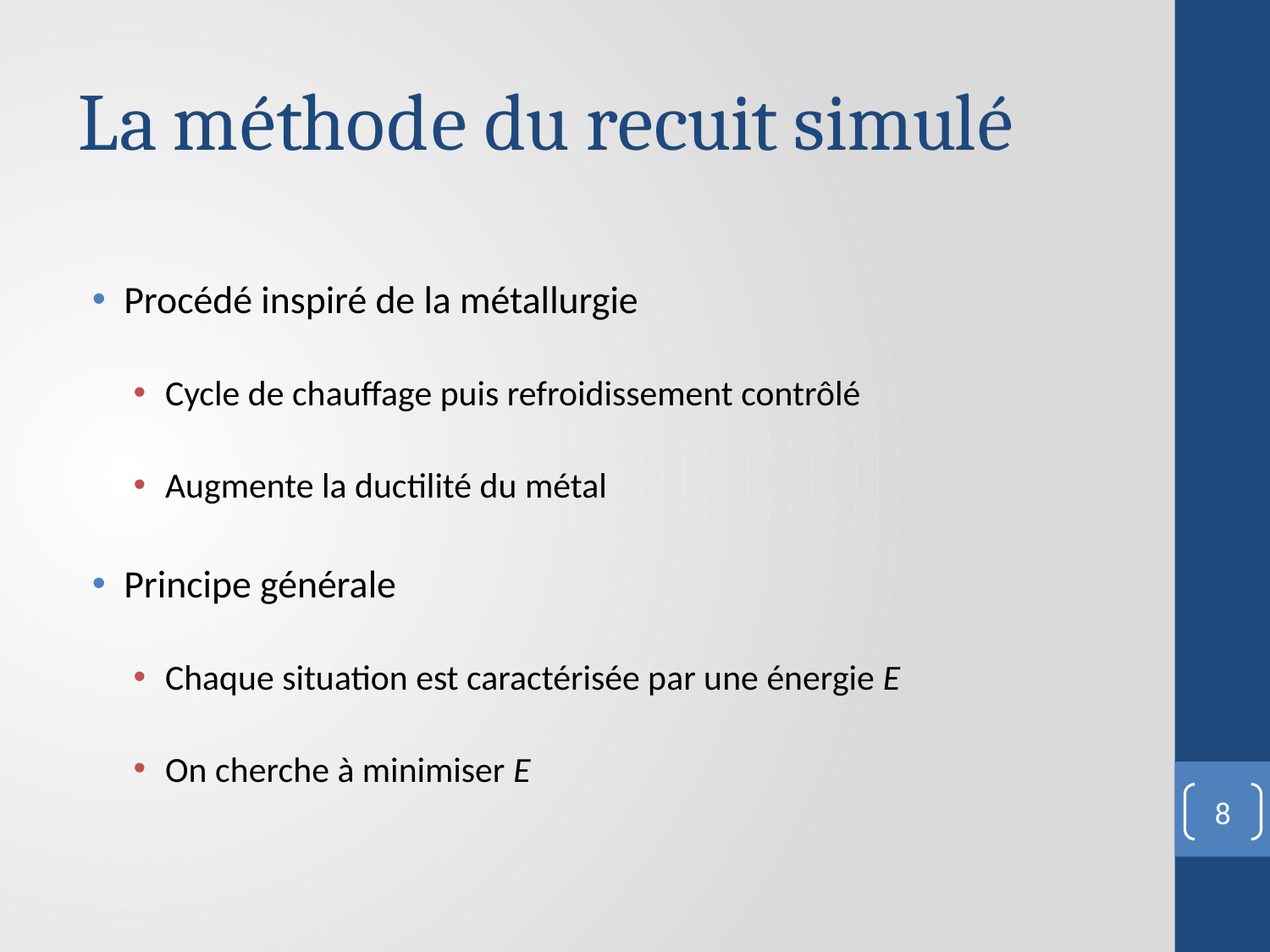

# La méthode du recuit simulé
Procédé inspiré de la métallurgie
Cycle de chauffage puis refroidissement contrôlé
Augmente la ductilité du métal
Principe générale
Chaque situation est caractérisée par une énergie E
On cherche à minimiser E
8